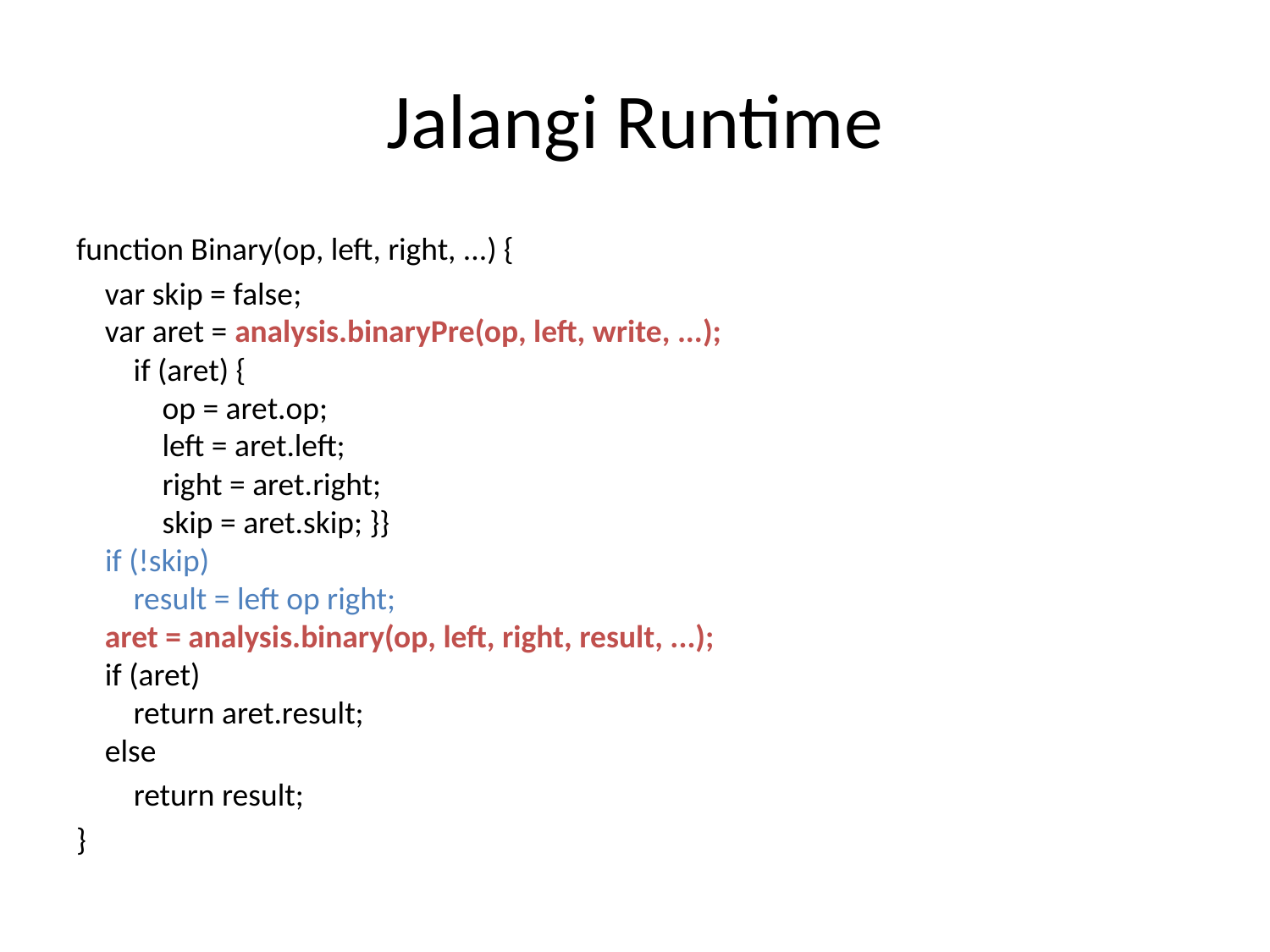

# Jalangi Runtime
function Binary(op, left, right, ...) {
    var skip = false;
    var aret = analysis.binaryPre(op, left, write, ...);
        if (aret) {
            op = aret.op;
            left = aret.left;
            right = aret.right;
            skip = aret.skip; }}
    if (!skip)
        result = left op right;
    aret = analysis.binary(op, left, right, result, ...);
    if (aret)
        return aret.result;
    else
        return result;
}